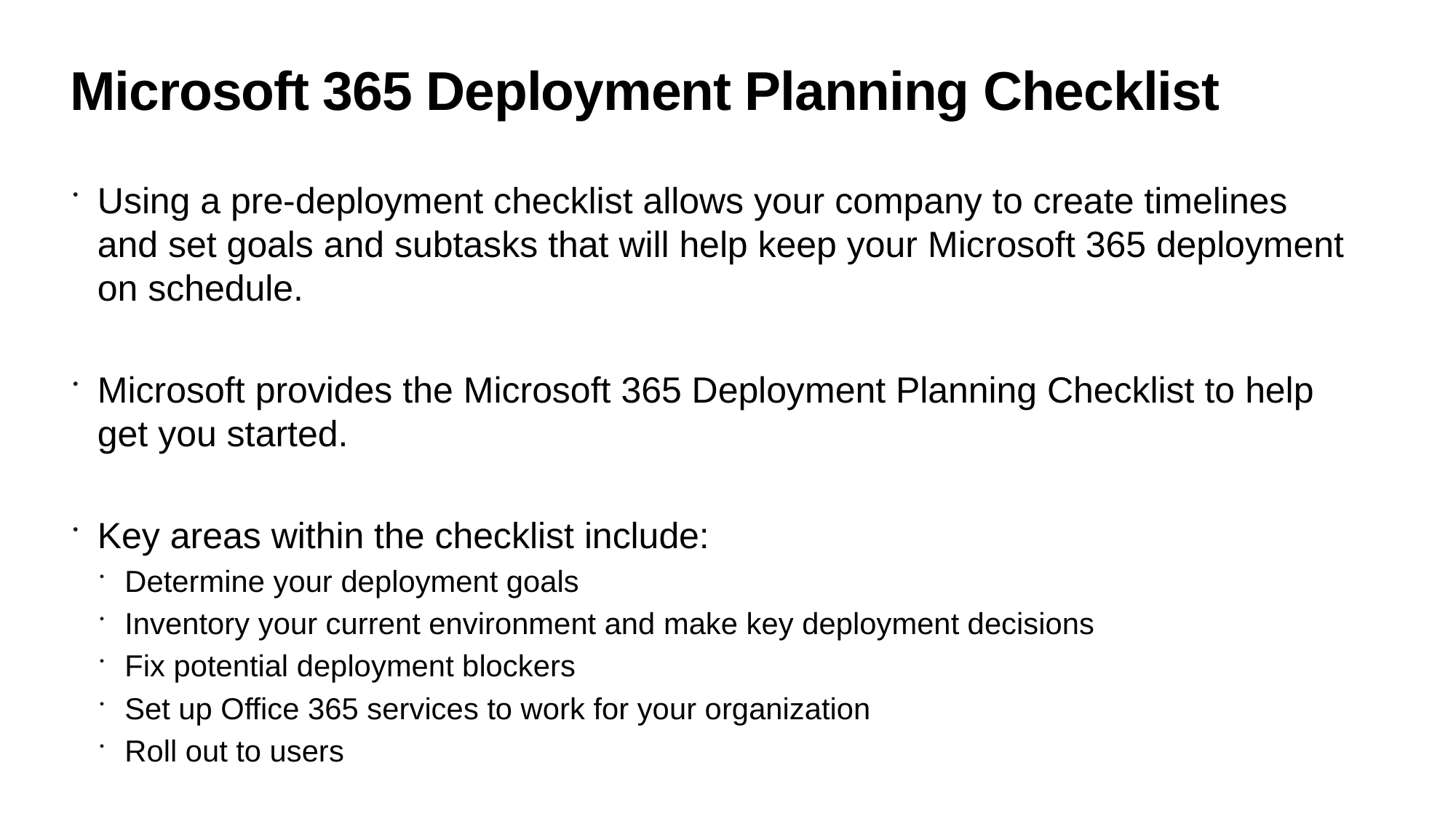

# Microsoft 365 Deployment Planning Checklist
Using a pre-deployment checklist allows your company to create timelines and set goals and subtasks that will help keep your Microsoft 365 deployment on schedule.

Microsoft provides the Microsoft 365 Deployment Planning Checklist to help get you started.

Key areas within the checklist include:
Determine your deployment goals
Inventory your current environment and make key deployment decisions
Fix potential deployment blockers
Set up Office 365 services to work for your organization
Roll out to users